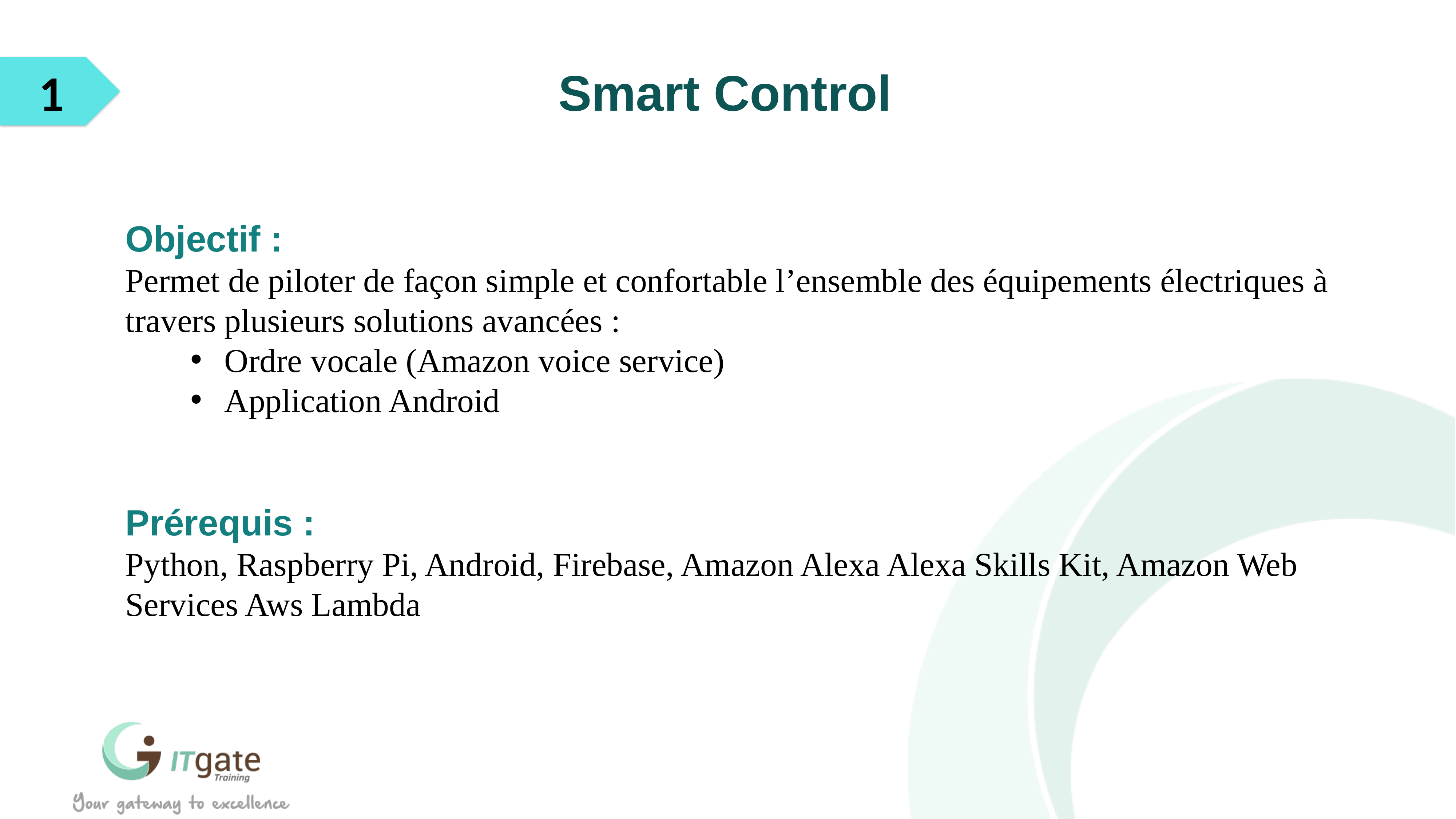

1
Smart Control
Objectif :
Permet de piloter de façon simple et confortable l’ensemble des équipements électriques à travers plusieurs solutions avancées :
Ordre vocale (Amazon voice service)
Application Android

Prérequis :
Python, Raspberry Pi, Android, Firebase, Amazon Alexa Alexa Skills Kit, Amazon Web Services Aws Lambda